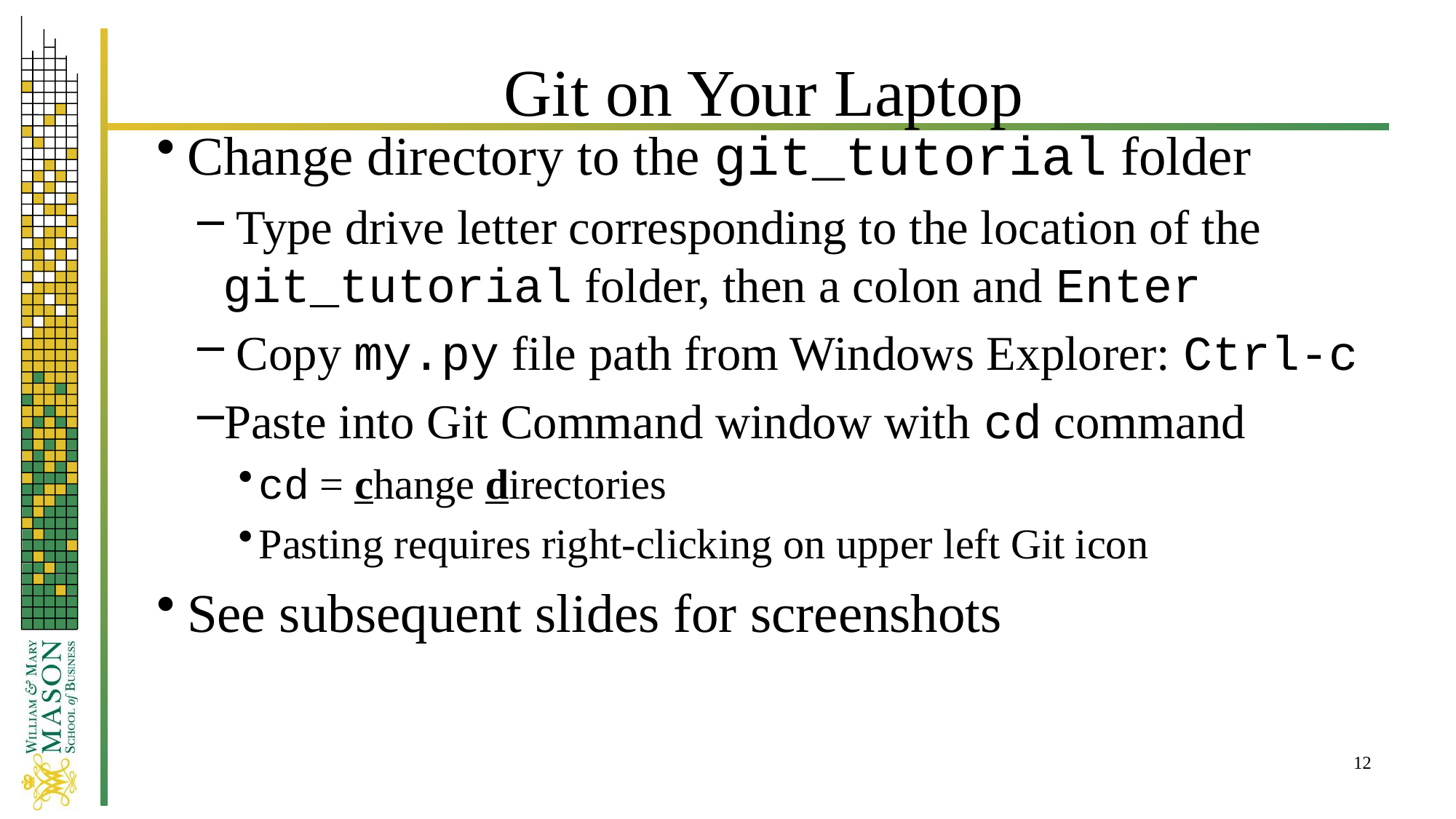

# Git on Your Laptop
Change directory to the git_tutorial folder
 Type drive letter corresponding to the location of the git_tutorial folder, then a colon and Enter
 Copy my.py file path from Windows Explorer: Ctrl-c
Paste into Git Command window with cd command
cd = change directories
Pasting requires right-clicking on upper left Git icon
See subsequent slides for screenshots
12